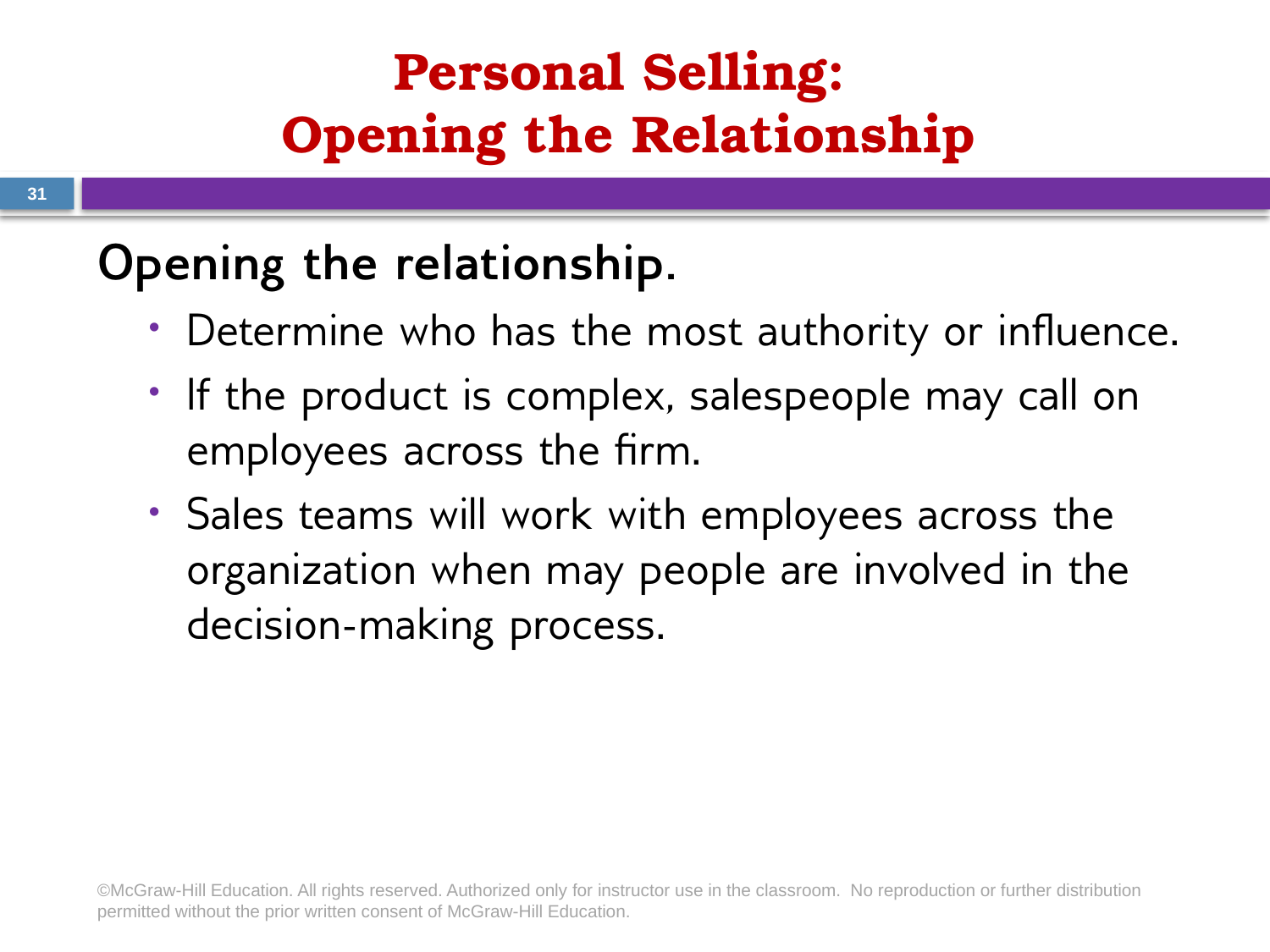

# Personal Selling: Opening the Relationship
31
Opening the relationship.
Determine who has the most authority or influence.
If the product is complex, salespeople may call on employees across the firm.
Sales teams will work with employees across the organization when may people are involved in the decision-making process.
©McGraw-Hill Education. All rights reserved. Authorized only for instructor use in the classroom.  No reproduction or further distribution permitted without the prior written consent of McGraw-Hill Education.